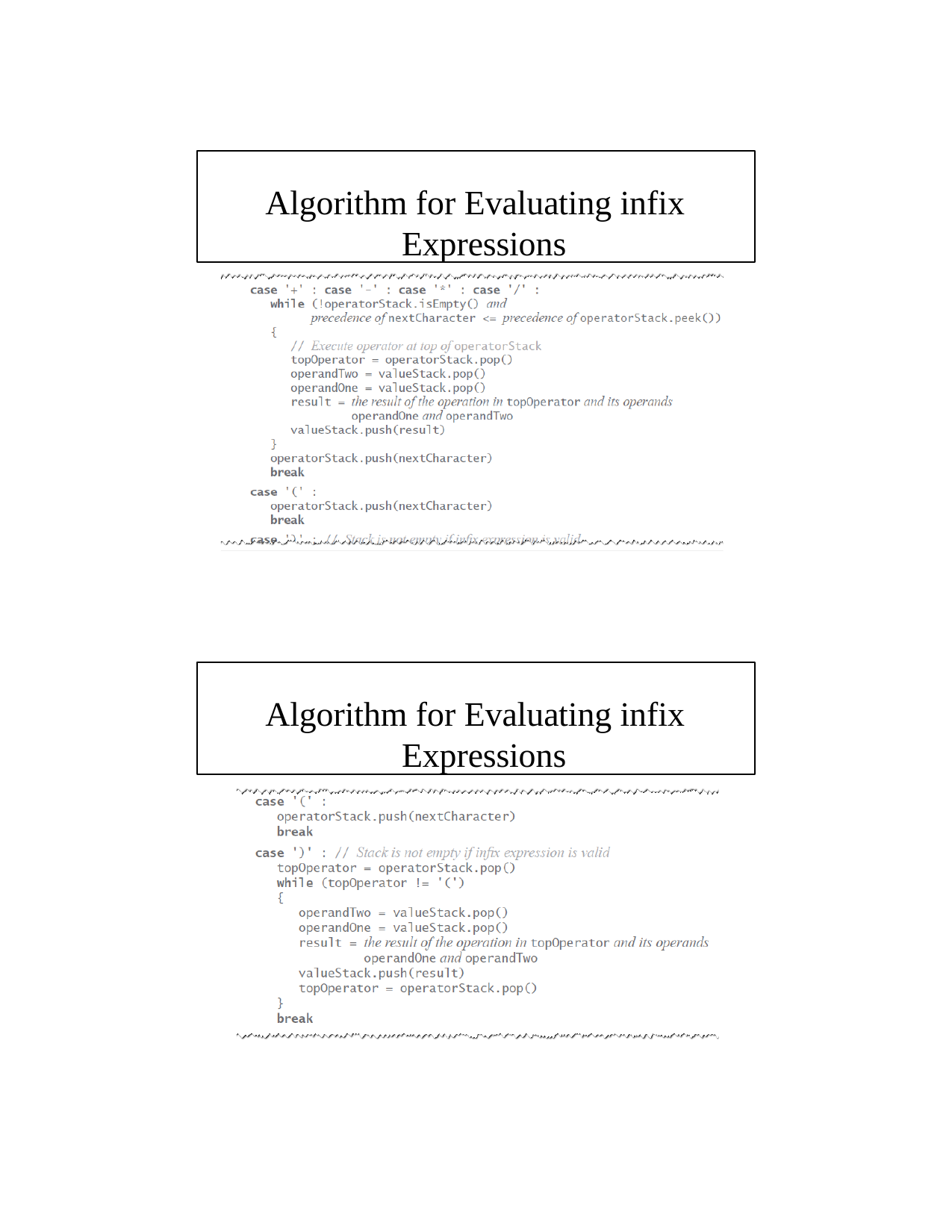

Algorithm for Evaluating infix  Expressions

Algorithm for Evaluating infix  Expressions